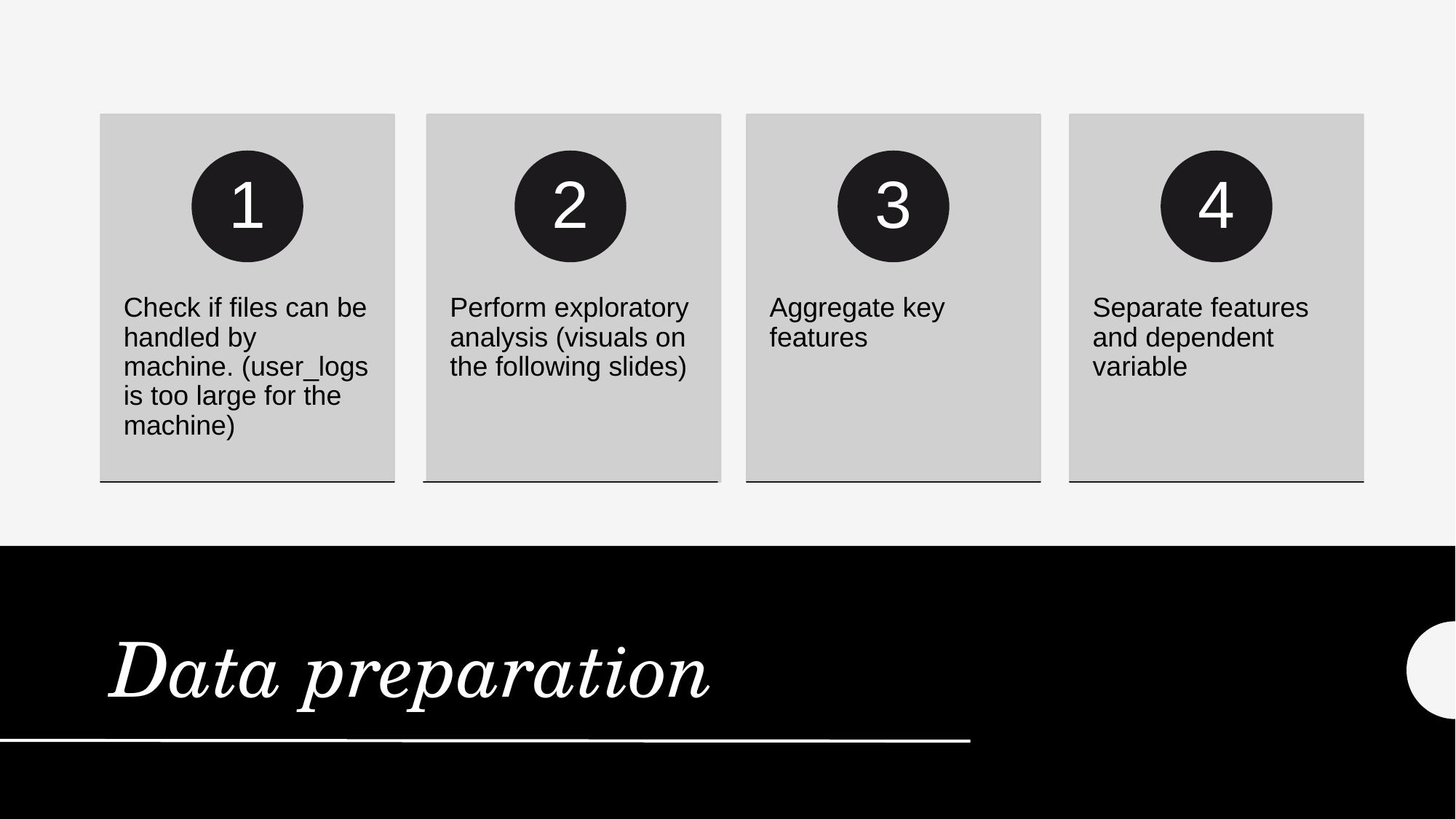

Check if files can be handled by machine. (user_logs is too large for the machine)
1
Perform exploratory analysis (visuals on the following slides)
2
Aggregate key features
3
Separate features and dependent variable
4

# Data preparation